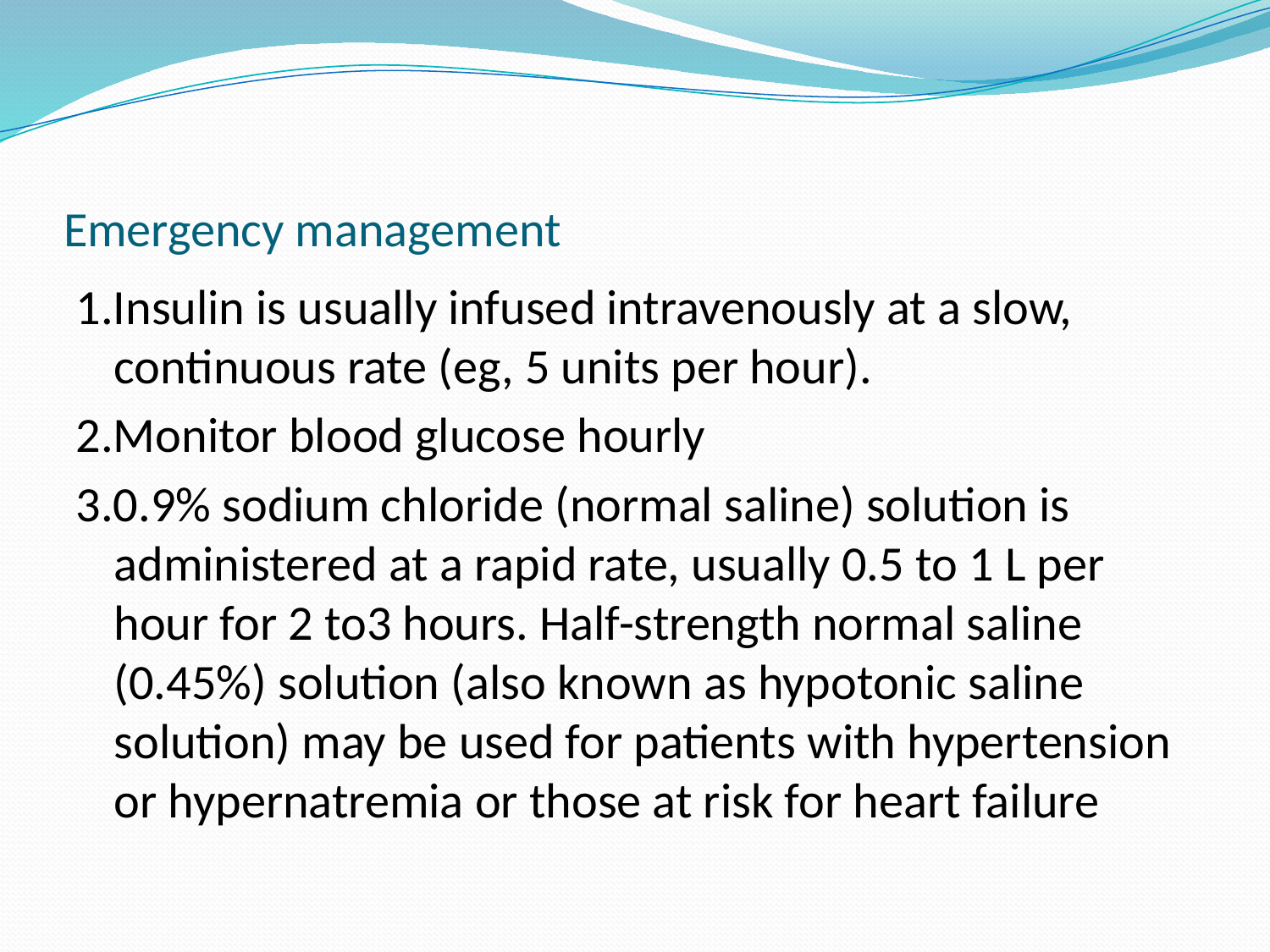

# Emergency management
1.Insulin is usually infused intravenously at a slow, continuous rate (eg, 5 units per hour).
2.Monitor blood glucose hourly
3.0.9% sodium chloride (normal saline) solution is administered at a rapid rate, usually 0.5 to 1 L per hour for 2 to3 hours. Half-strength normal saline (0.45%) solution (also known as hypotonic saline solution) may be used for patients with hypertension or hypernatremia or those at risk for heart failure